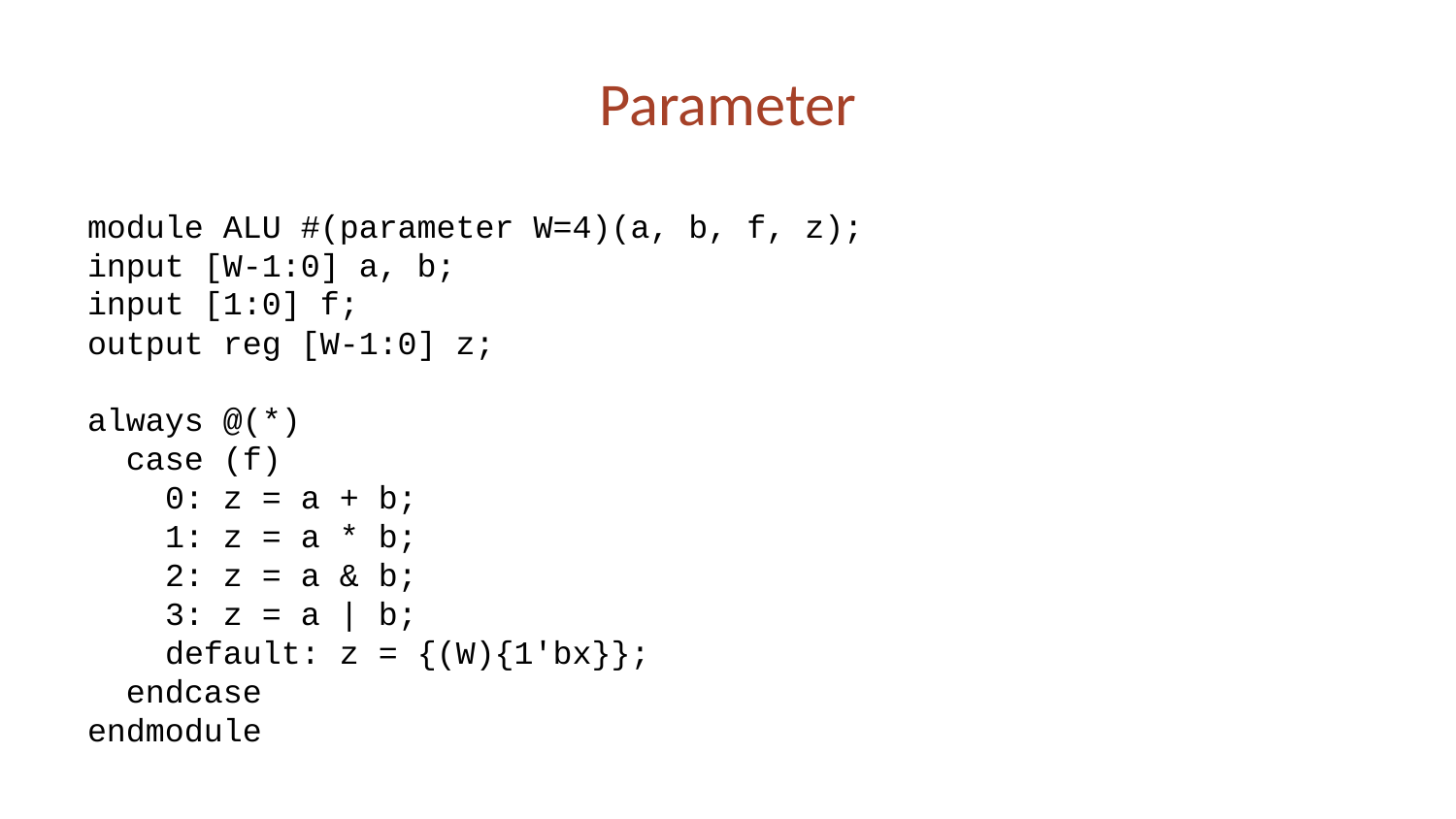

# Parameter
module ALU #(parameter W=4)(a, b, f, z);
input [W-1:0] a, b;
input [1:0] f;
output reg [W-1:0] z;

always @(*)
  case (f)
    0: z = a + b;
    1: z = a * b;
    2: z = a & b;
    3: z = a | b;
    default: z = {(W){1'bx}};
  endcase
endmodule